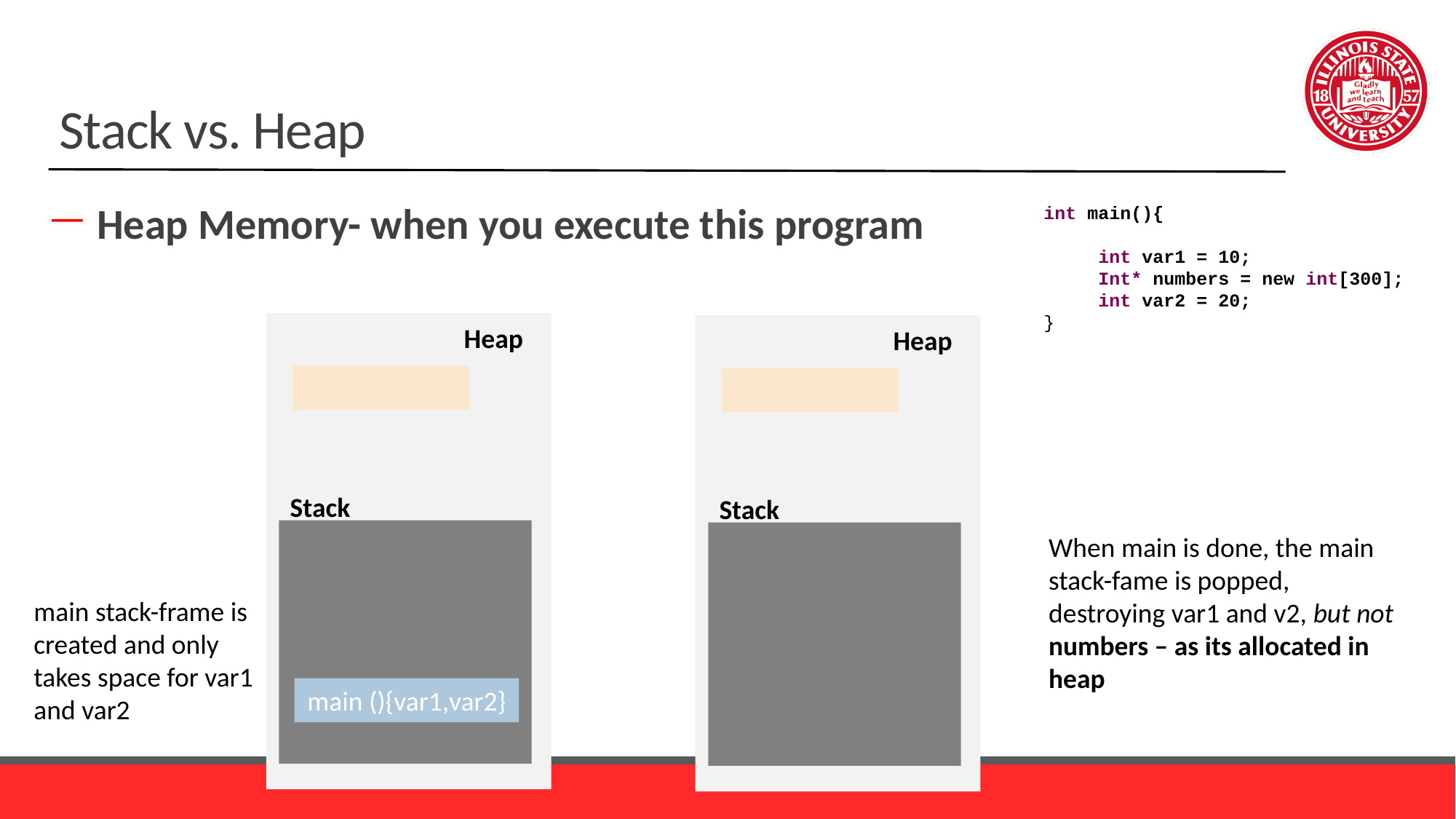

# Stack vs. Heap
Heap Memory- when you execute this program
int main(){

int var1 = 10;
Int* numbers = new int[300];
int var2 = 20;
}

Heap

Stack

main (){var1,var2}

Heap

Stack

When main is done, the main stack-fame is popped, destroying var1 and v2, but not numbers – as its allocated in heap
main stack-frame is created and only takes space for var1 and var2